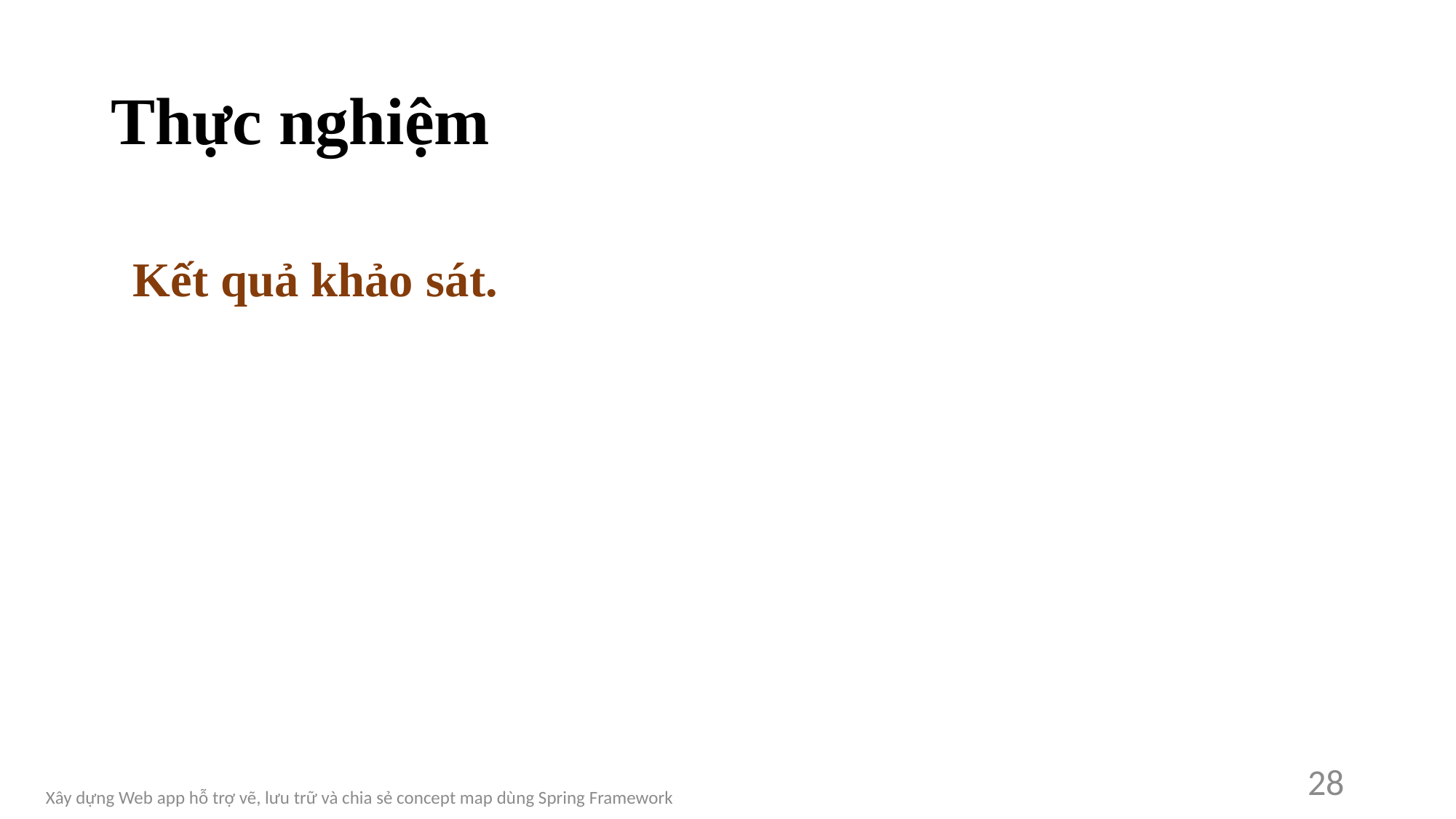

# Thực nghiệm
Kết quả khảo sát.
28
Xây dựng Web app hỗ trợ vẽ, lưu trữ và chia sẻ concept map dùng Spring Framework